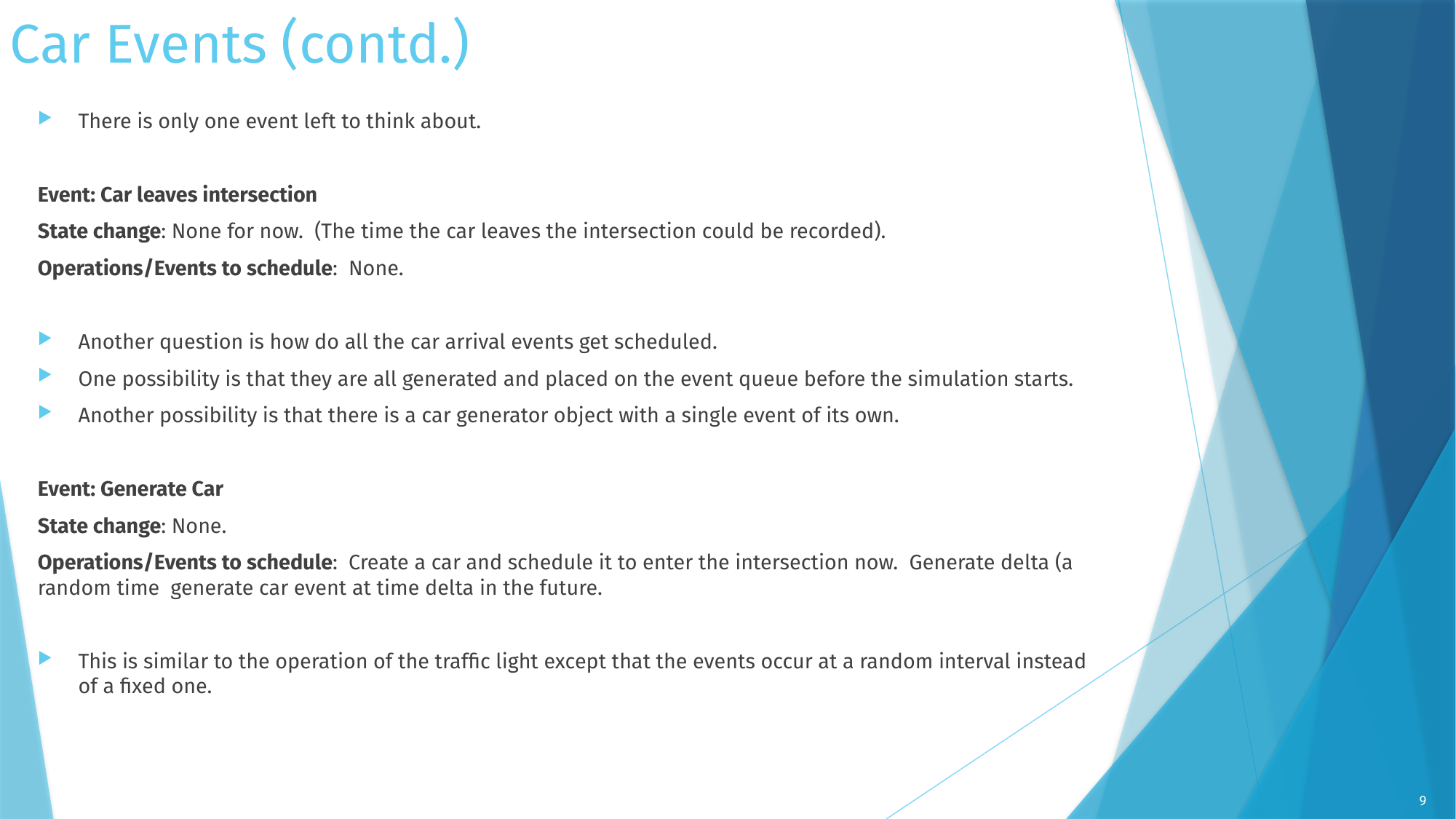

# Car Events (contd.)
There is only one event left to think about.

Event: Car leaves intersection
State change: None for now.  (The time the car leaves the intersection could be recorded).
Operations/Events to schedule:  None.

Another question is how do all the car arrival events get scheduled.
One possibility is that they are all generated and placed on the event queue before the simulation starts.
Another possibility is that there is a car generator object with a single event of its own.

Event: Generate Car
State change: None.
Operations/Events to schedule:  Create a car and schedule it to enter the intersection now.  Generate delta (a random time  generate car event at time delta in the future.

This is similar to the operation of the traffic light except that the events occur at a random interval instead of a fixed one.

9